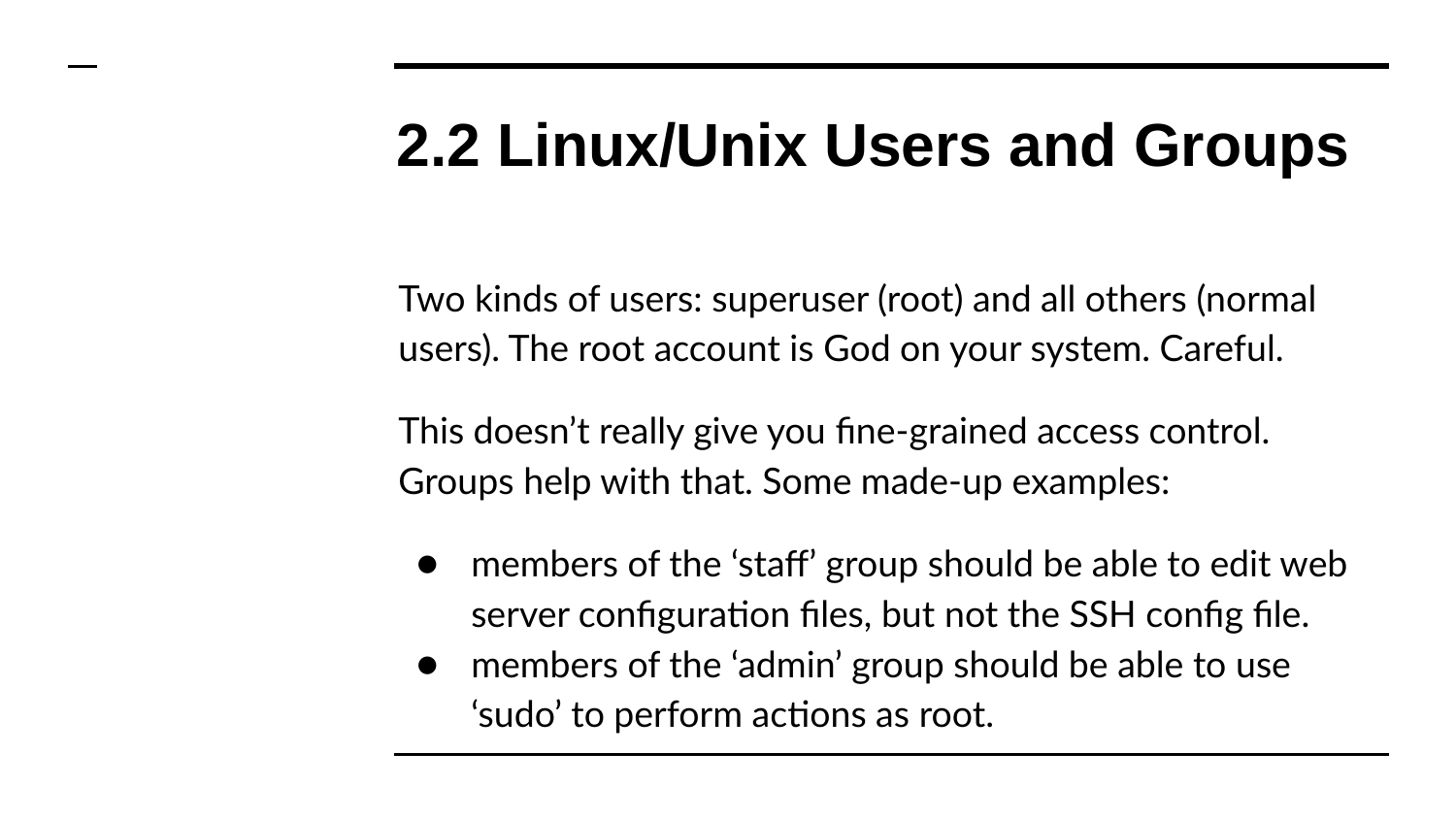

# 2.2 Linux/Unix Users and Groups
Two kinds of users: superuser (root) and all others (normal users). The root account is God on your system. Careful.
This doesn’t really give you fine-grained access control. Groups help with that. Some made-up examples:
members of the ‘staff’ group should be able to edit web server configuration files, but not the SSH config file.
members of the ‘admin’ group should be able to use ‘sudo’ to perform actions as root.